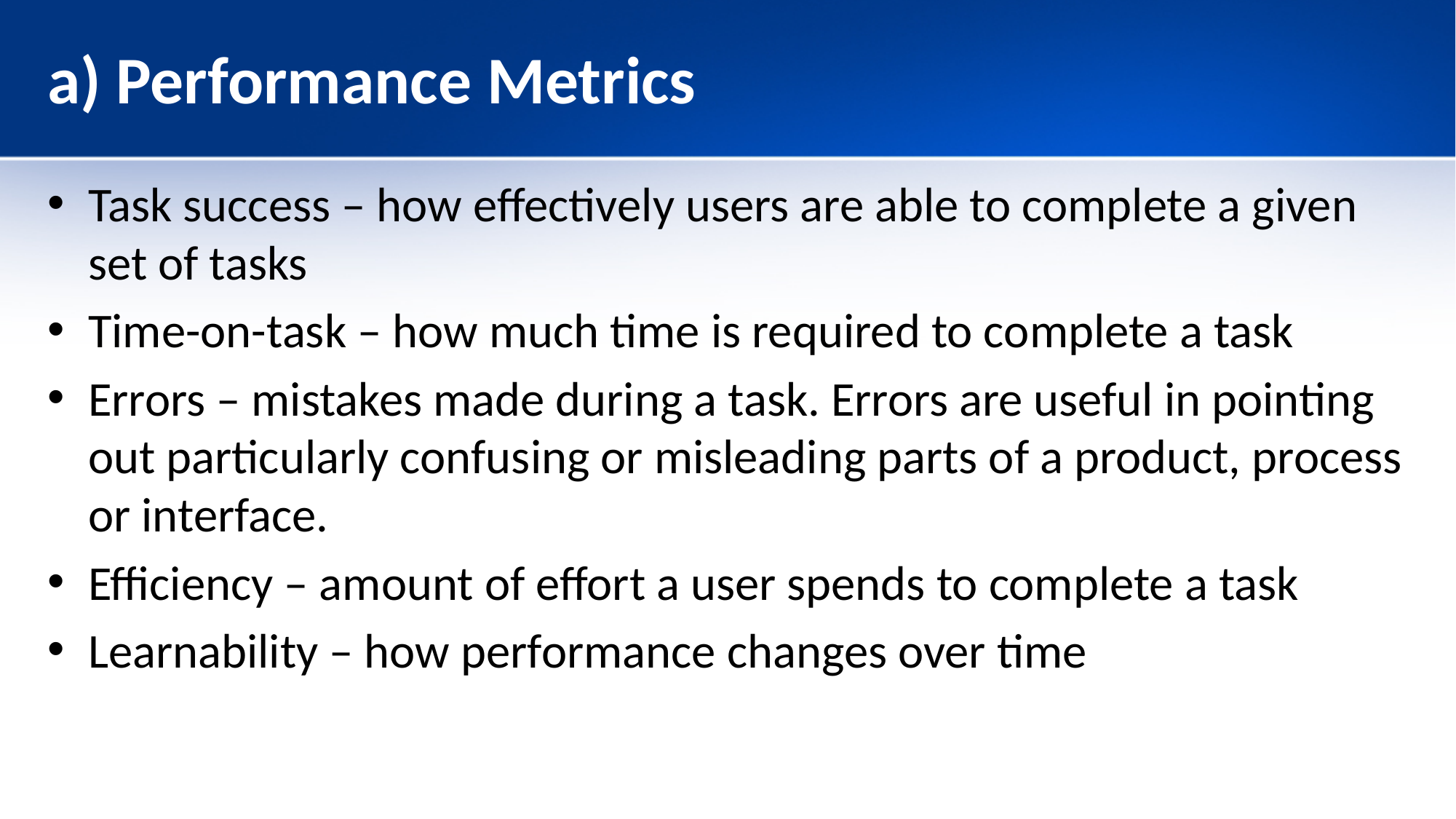

# a) Performance Metrics
Task success – how effectively users are able to complete a given set of tasks
Time-on-task – how much time is required to complete a task
Errors – mistakes made during a task. Errors are useful in pointing out particularly confusing or misleading parts of a product, process or interface.
Efficiency – amount of effort a user spends to complete a task
Learnability – how performance changes over time